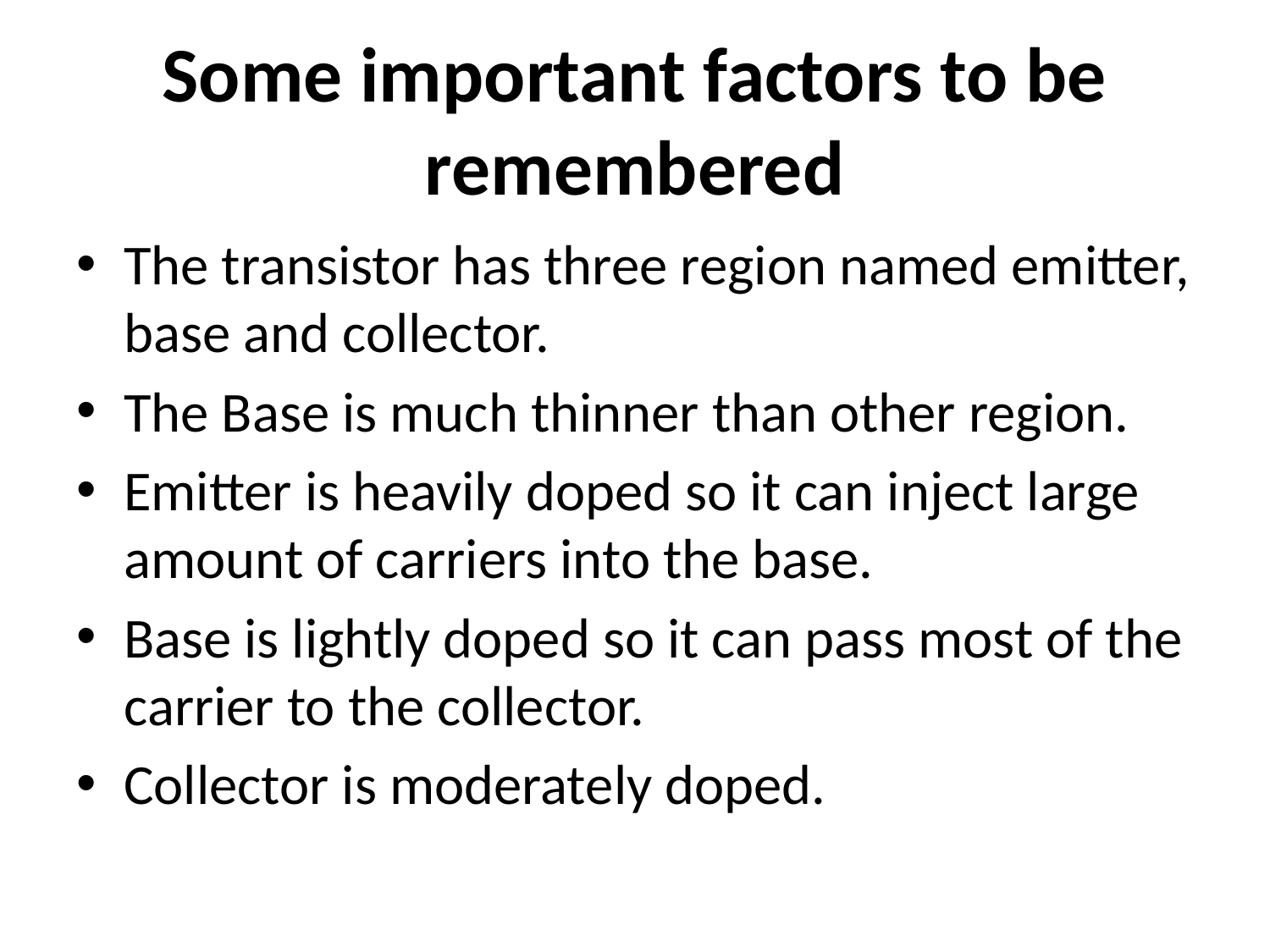

# Some important factors to be remembered
The transistor has three region named emitter, base and collector.
The Base is much thinner than other region.
Emitter is heavily doped so it can inject large amount of carriers into the base.
Base is lightly doped so it can pass most of the carrier to the collector.
Collector is moderately doped.